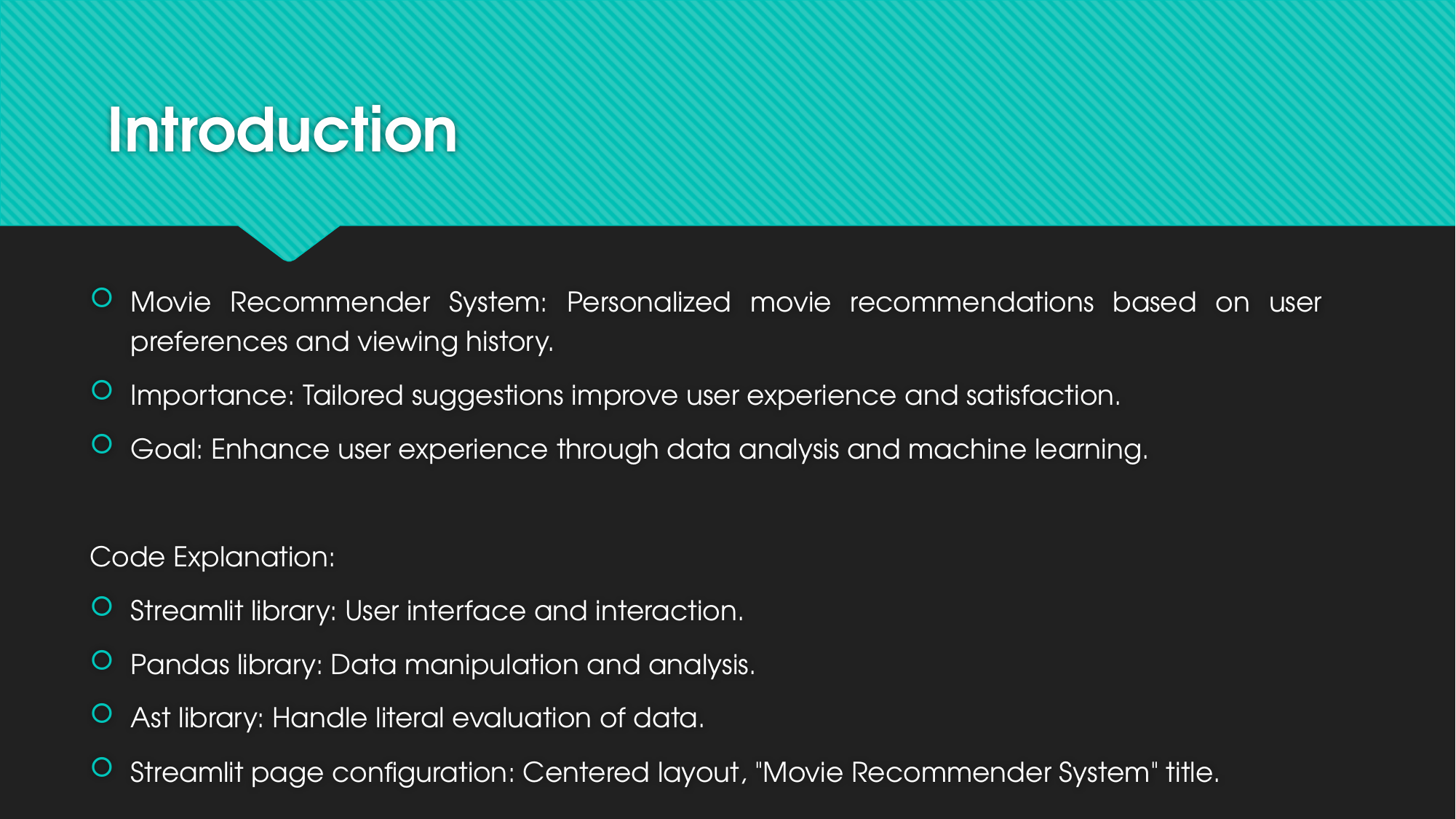

# Introduction
Movie Recommender System: Personalized movie recommendations based on user preferences and viewing history.
Importance: Tailored suggestions improve user experience and satisfaction.
Goal: Enhance user experience through data analysis and machine learning.

Code Explanation:
Streamlit library: User interface and interaction.
Pandas library: Data manipulation and analysis.
Ast library: Handle literal evaluation of data.
Streamlit page configuration: Centered layout, "Movie Recommender System" title.